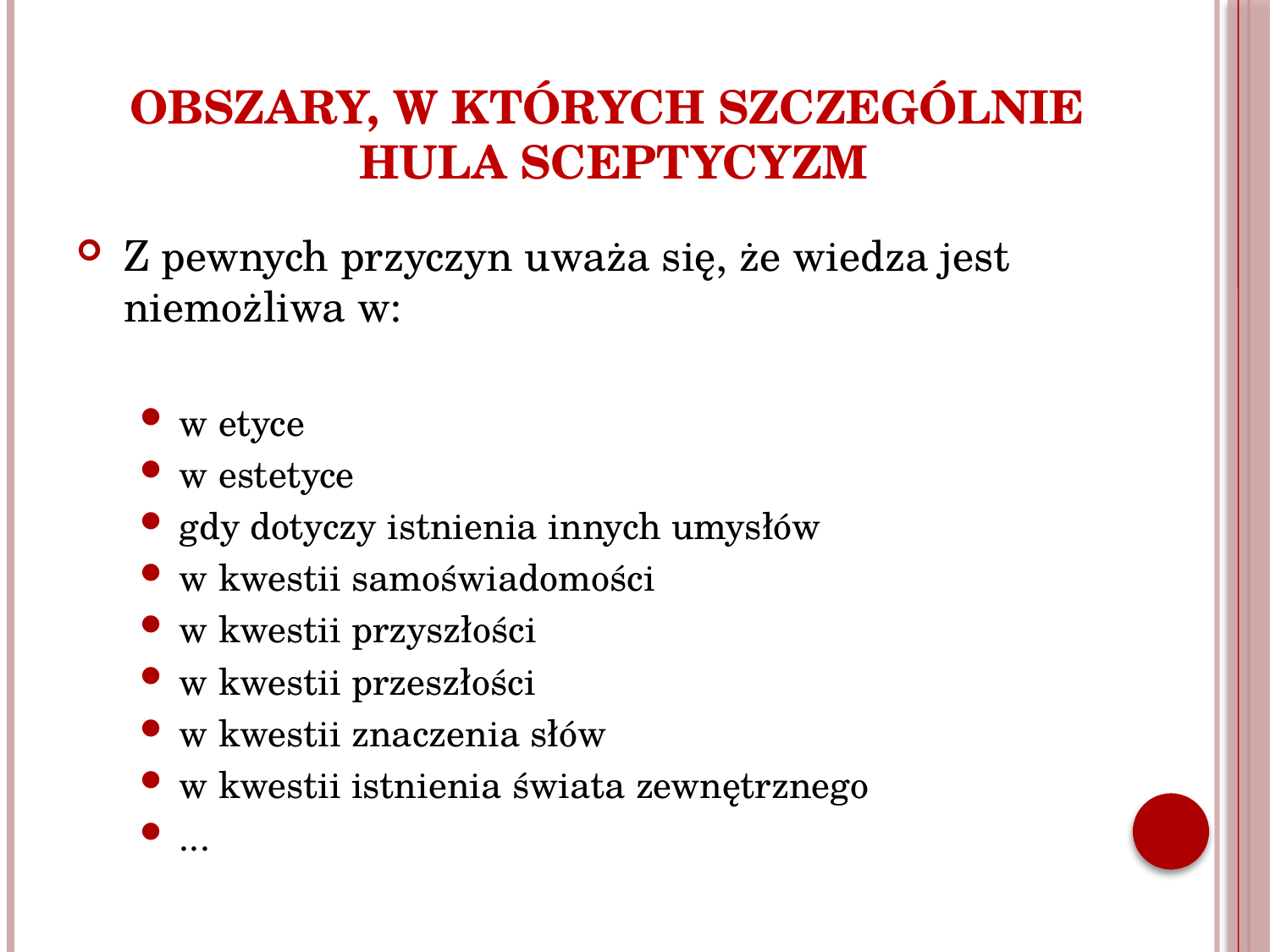

Z pewnych przyczyn uważa się, że wiedza jest niemożliwa w:

w etyce
w estetyce
gdy dotyczy istnienia innych umysłów
w kwestii samoświadomości
w kwestii przyszłości
w kwestii przeszłości
w kwestii znaczenia słów
w kwestii istnienia świata zewnętrznego
...
Obszary, w których szczególnie
hula sceptycyzm